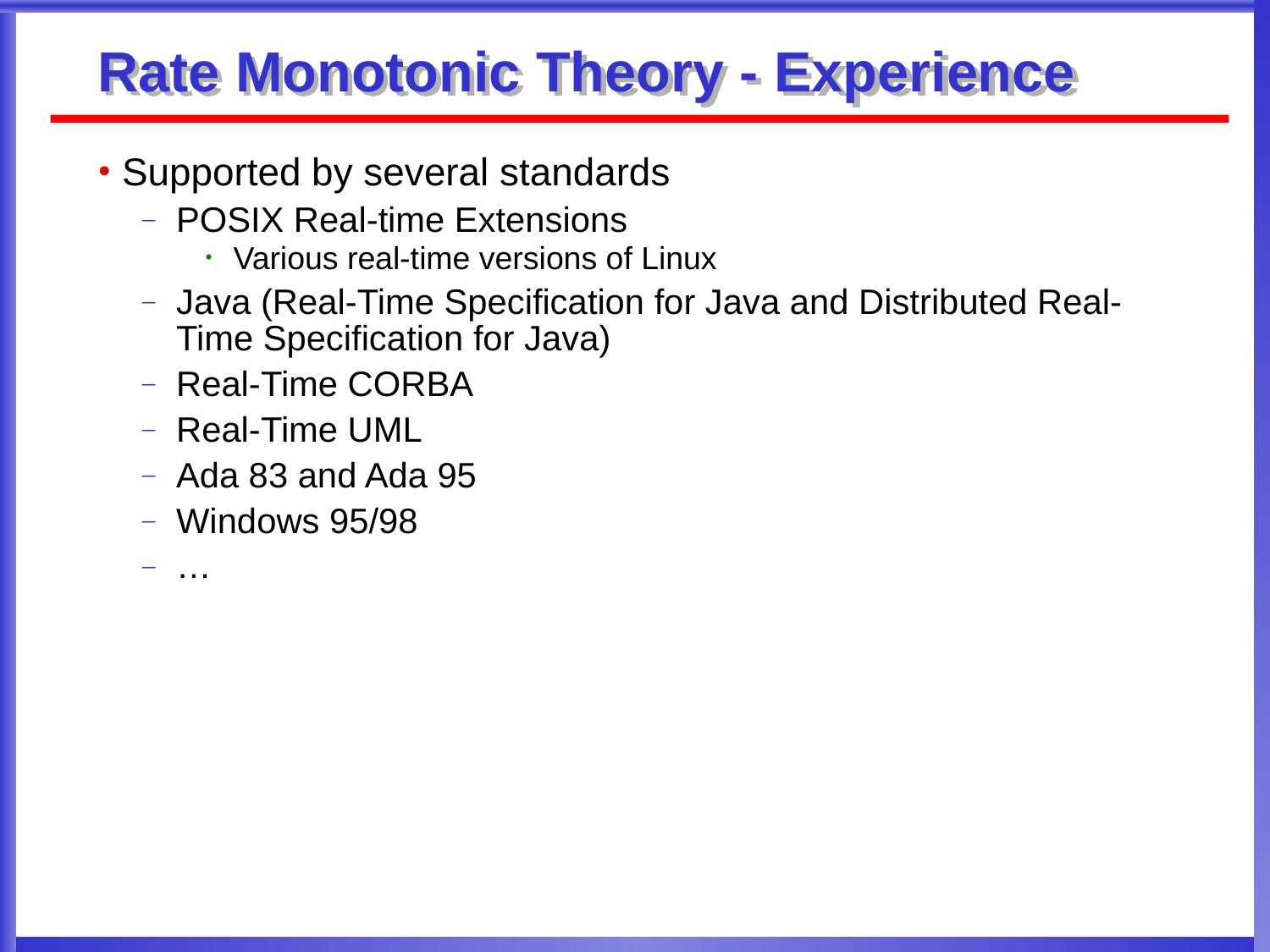

# Rate Monotonic Theory - Experience
 Supported by several standards
POSIX Real-time Extensions
Various real-time versions of Linux
Java (Real-Time Specification for Java and Distributed Real-Time Specification for Java)
Real-Time CORBA
Real-Time UML
Ada 83 and Ada 95
Windows 95/98
…